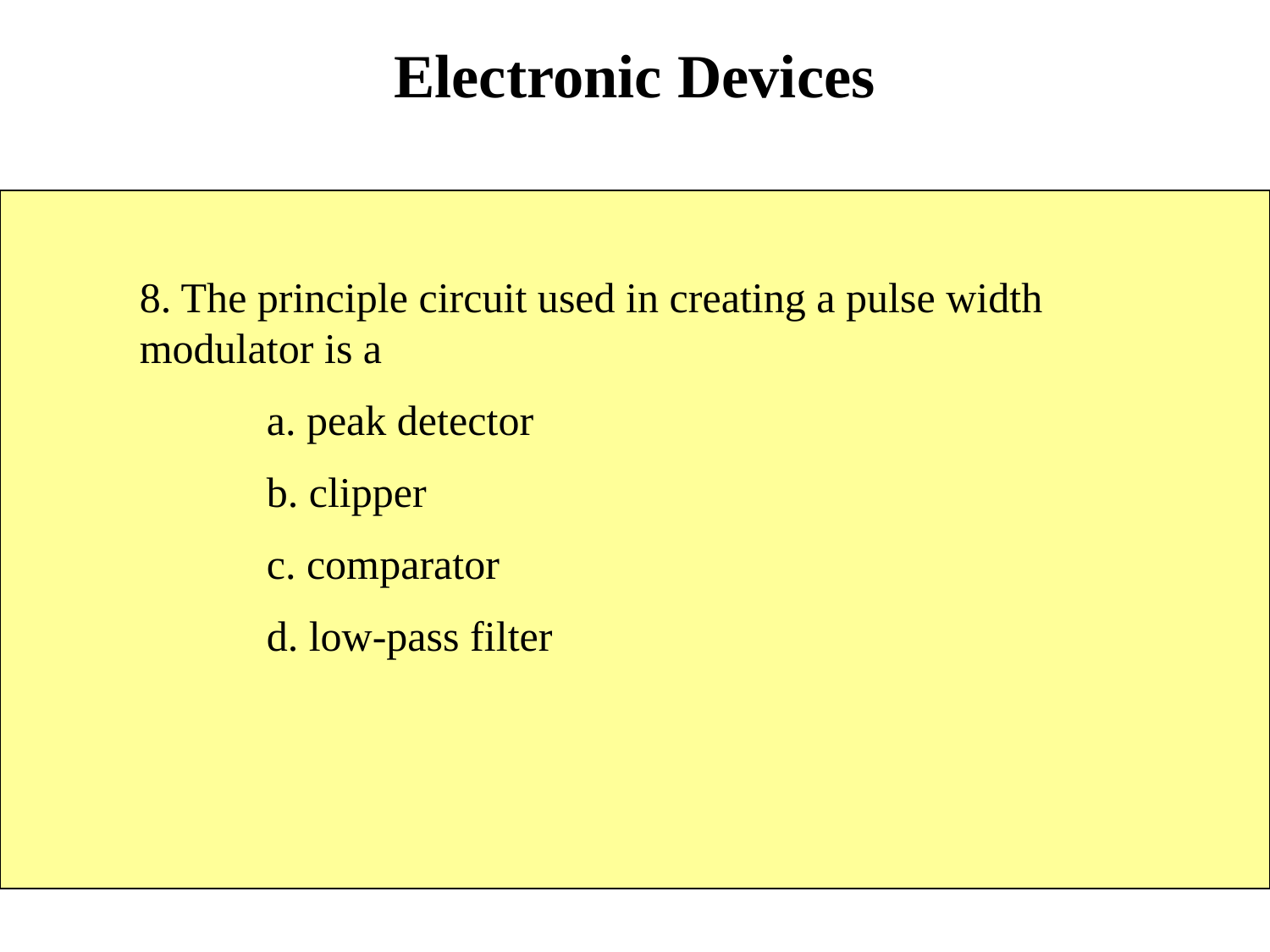

# Electronic Devices
Quiz Q8

8. The principle circuit used in creating a pulse width modulator is a
	a. peak detector
	b. clipper
	c. comparator
	d. low-pass filter